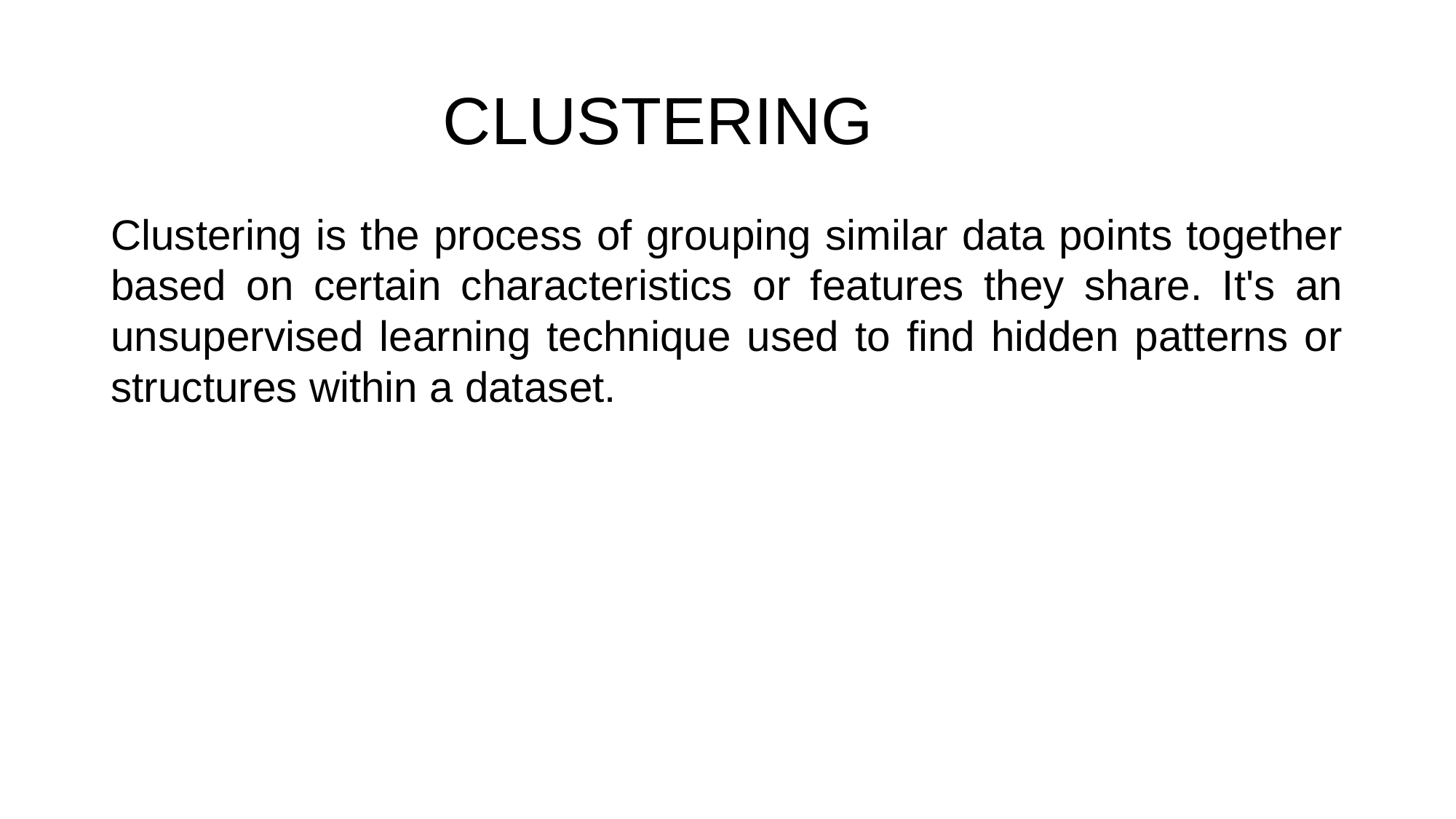

# CLUSTERING
Clustering is the process of grouping similar data points together based on certain characteristics or features they share. It's an unsupervised learning technique used to find hidden patterns or structures within a dataset.